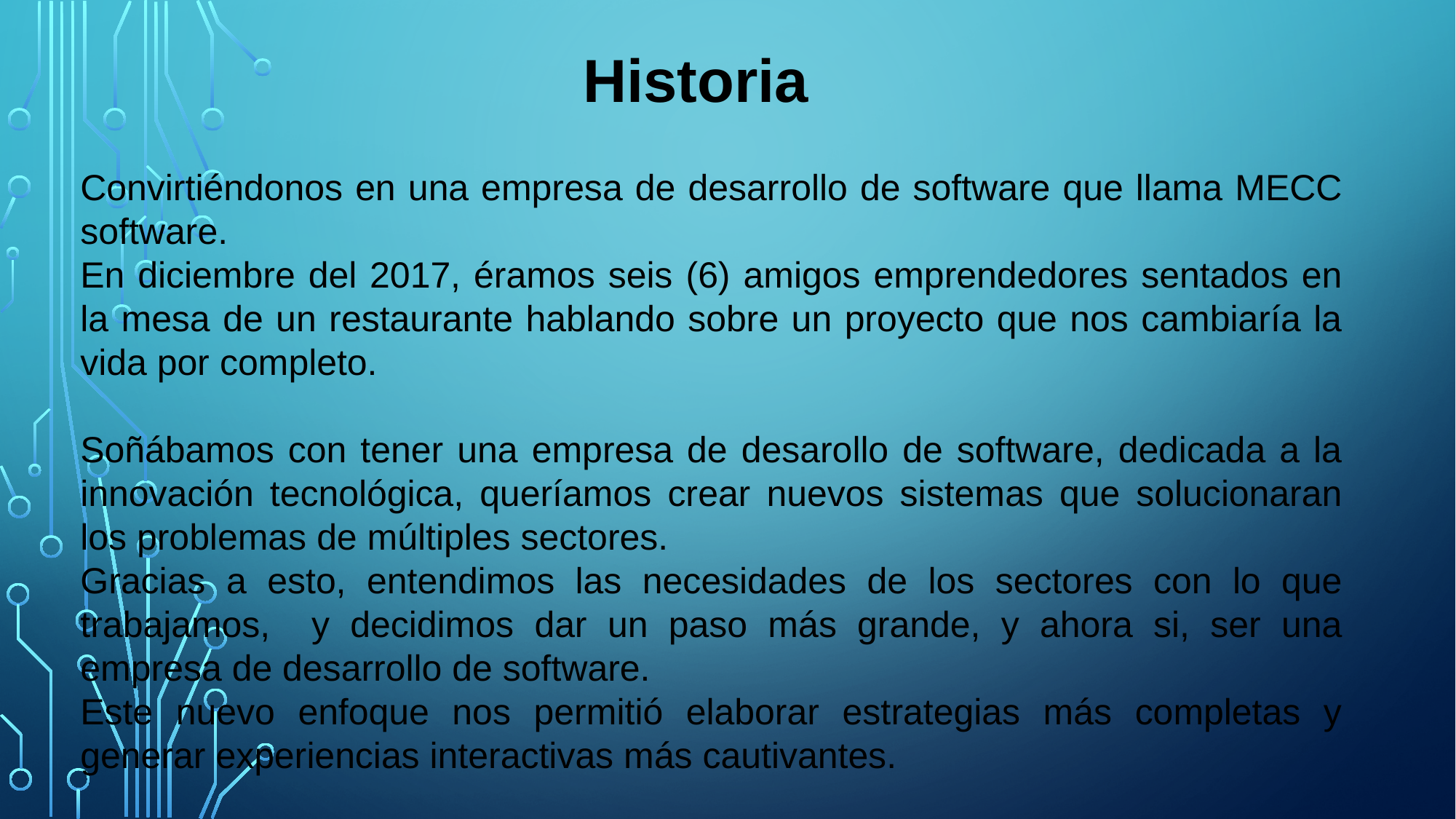

Historia
Convirtiéndonos en una empresa de desarrollo de software que llama MECC software.
En diciembre del 2017, éramos seis (6) amigos emprendedores sentados en la mesa de un restaurante hablando sobre un proyecto que nos cambiaría la vida por completo.

Soñábamos con tener una empresa de desarollo de software, dedicada a la innovación tecnológica, queríamos crear nuevos sistemas que solucionaran los problemas de múltiples sectores.
Gracias a esto, entendimos las necesidades de los sectores con lo que trabajamos,  y decidimos dar un paso más grande, y ahora si, ser una empresa de desarrollo de software.
Este nuevo enfoque nos permitió elaborar estrategias más completas y generar experiencias interactivas más cautivantes.